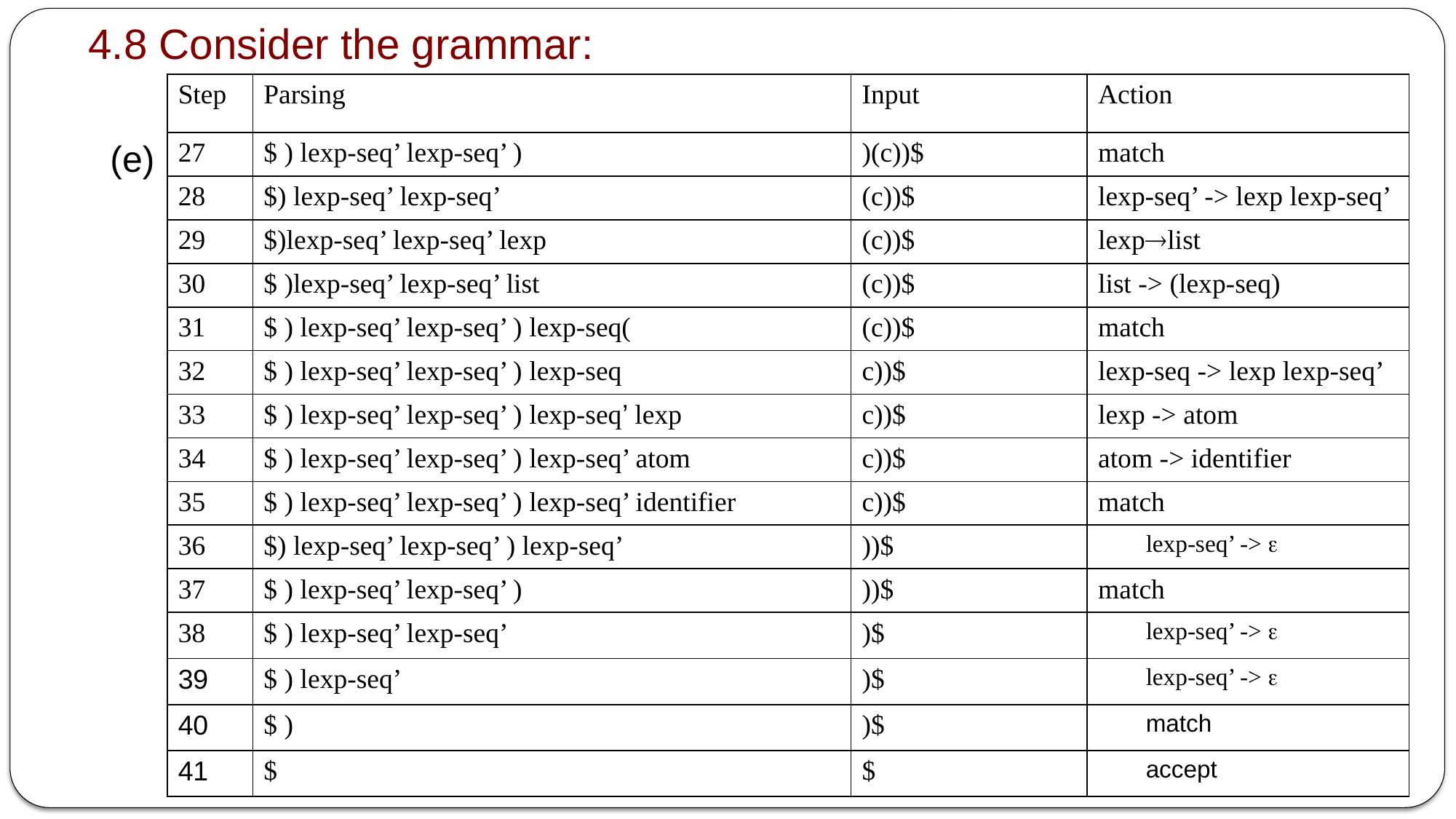

4.8 Consider the grammar:
| Step | Parsing | Input | Action |
| --- | --- | --- | --- |
| 27 | $ ) lexp-seq’ lexp-seq’ ) | )(c))$ | match |
| 28 | $) lexp-seq’ lexp-seq’ | (c))$ | lexp-seq’ -> lexp lexp-seq’ |
| 29 | $)lexp-seq’ lexp-seq’ lexp | (c))$ | lexp→list |
| 30 | $ )lexp-seq’ lexp-seq’ list | (c))$ | list -> (lexp-seq) |
| 31 | $ ) lexp-seq’ lexp-seq’ ) lexp-seq( | (c))$ | match |
| 32 | $ ) lexp-seq’ lexp-seq’ ) lexp-seq | c))$ | lexp-seq -> lexp lexp-seq’ |
| 33 | $ ) lexp-seq’ lexp-seq’ ) lexp-seq’ lexp | c))$ | lexp -> atom |
| 34 | $ ) lexp-seq’ lexp-seq’ ) lexp-seq’ atom | c))$ | atom -> identifier |
| 35 | $ ) lexp-seq’ lexp-seq’ ) lexp-seq’ identifier | c))$ | match |
| 36 | $) lexp-seq’ lexp-seq’ ) lexp-seq’ | ))$ | lexp-seq’ -> ε |
| 37 | $ ) lexp-seq’ lexp-seq’ ) | ))$ | match |
| 38 | $ ) lexp-seq’ lexp-seq’ | )$ | lexp-seq’ -> ε |
| 39 | $ ) lexp-seq’ | )$ | lexp-seq’ -> ε |
| 40 | $ ) | )$ | match |
| 41 | $ | $ | accept |
(e)